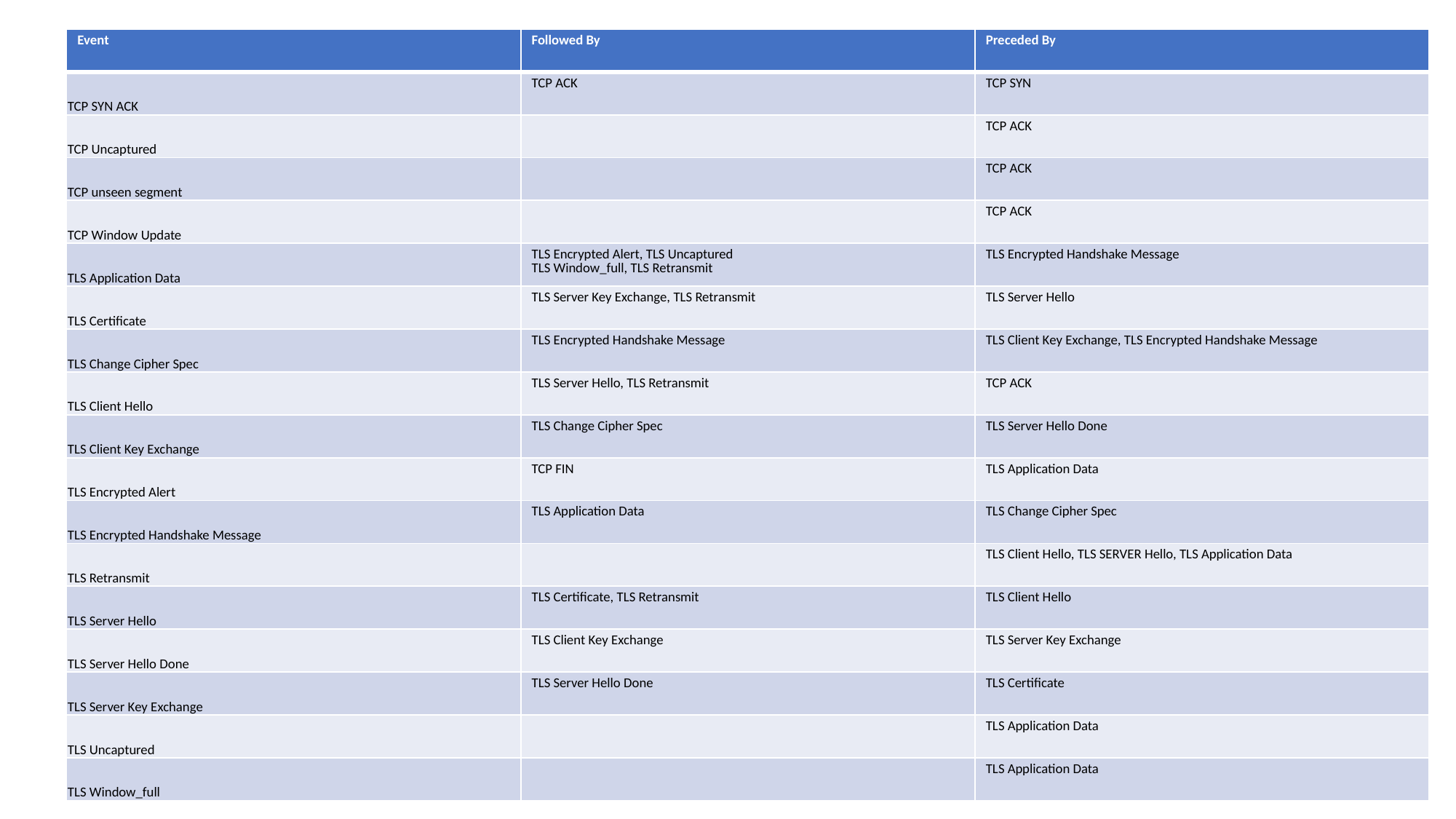

| Event | Followed By | Preceded By |
| --- | --- | --- |
| TCP SYN ACK | TCP ACK | TCP SYN |
| TCP Uncaptured |  | TCP ACK |
| TCP unseen segment |  | TCP ACK |
| TCP Window Update |  | TCP ACK |
| TLS Application Data | TLS Encrypted Alert, TLS Uncaptured TLS Window\_full, TLS Retransmit | TLS Encrypted Handshake Message |
| TLS Certificate | TLS Server Key Exchange, TLS Retransmit | TLS Server Hello |
| TLS Change Cipher Spec | TLS Encrypted Handshake Message | TLS Client Key Exchange, TLS Encrypted Handshake Message |
| TLS Client Hello | TLS Server Hello, TLS Retransmit | TCP ACK |
| TLS Client Key Exchange | TLS Change Cipher Spec | TLS Server Hello Done |
| TLS Encrypted Alert | TCP FIN | TLS Application Data |
| TLS Encrypted Handshake Message | TLS Application Data | TLS Change Cipher Spec |
| TLS Retransmit |  | TLS Client Hello, TLS SERVER Hello, TLS Application Data |
| TLS Server Hello | TLS Certificate, TLS Retransmit | TLS Client Hello |
| TLS Server Hello Done | TLS Client Key Exchange | TLS Server Key Exchange |
| TLS Server Key Exchange | TLS Server Hello Done | TLS Certificate |
| TLS Uncaptured |  | TLS Application Data |
| TLS Window\_full |  | TLS Application Data |